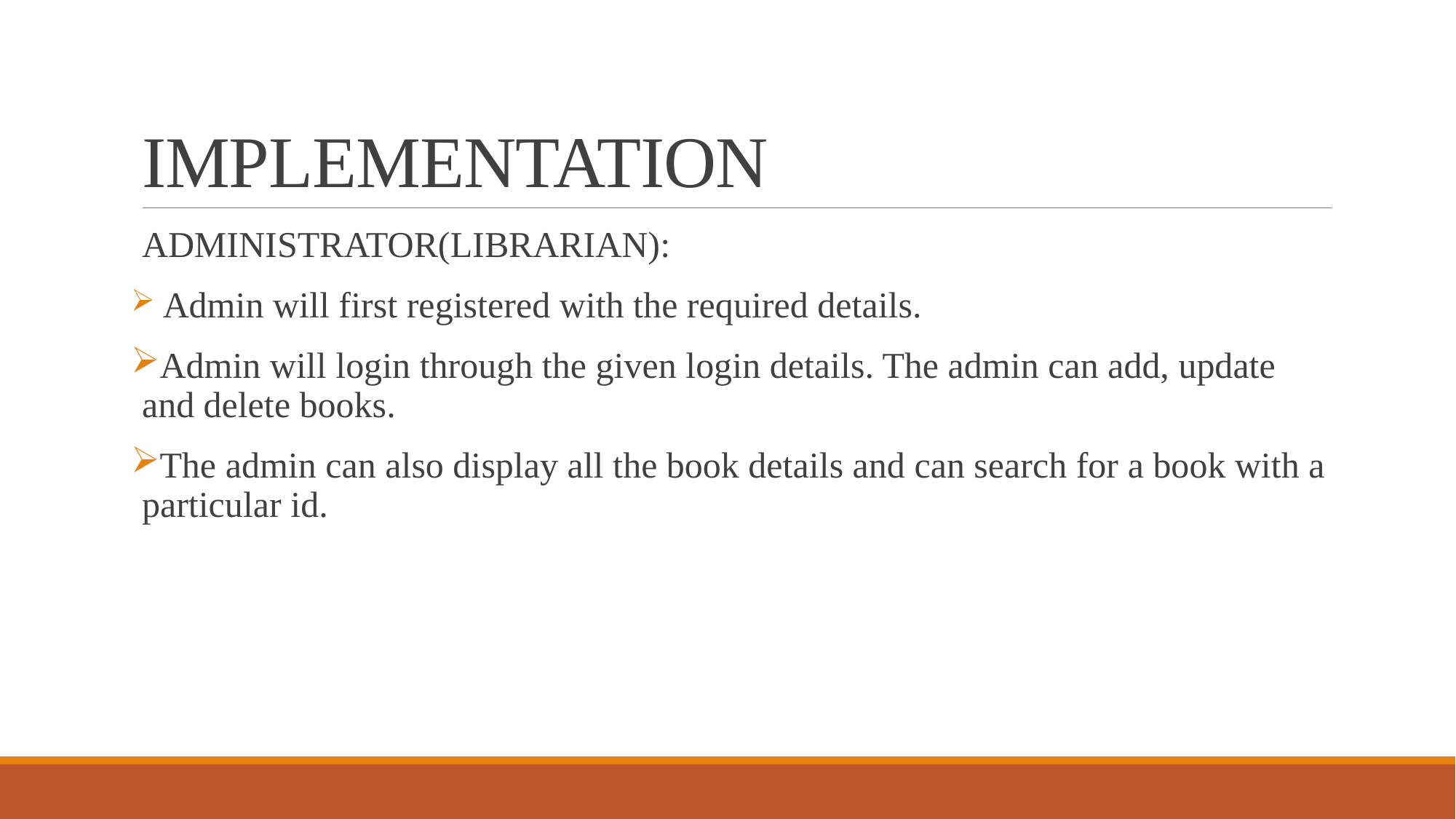

# IMPLEMENTATION
ADMINISTRATOR(LIBRARIAN):
 Admin will first registered with the required details.
Admin will login through the given login details. The admin can add, update and delete books.
The admin can also display all the book details and can search for a book with a particular id.